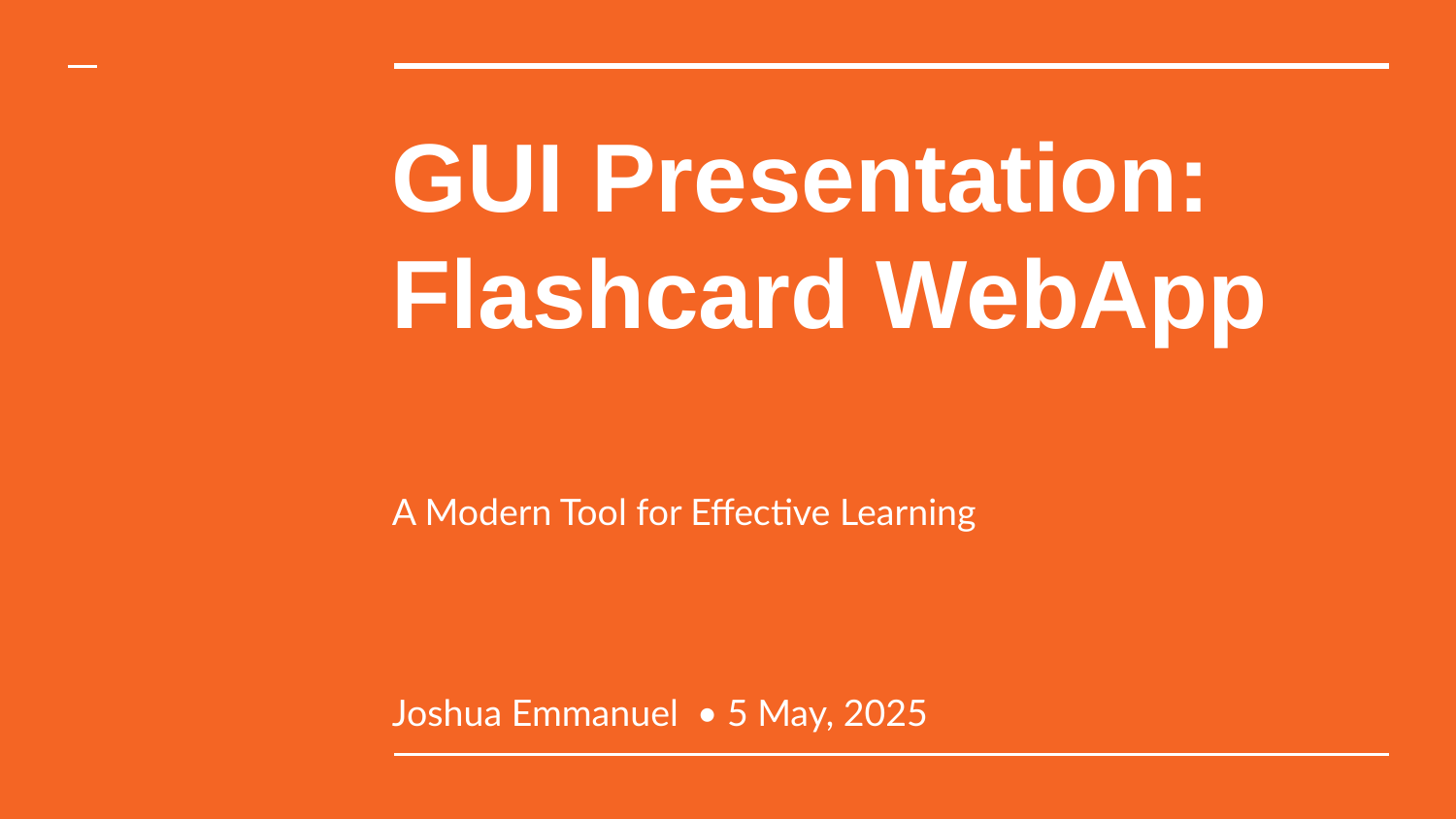

# GUI Presentation: Flashcard WebApp
A Modern Tool for Effective Learning
Joshua Emmanuel  • 5 May, 2025